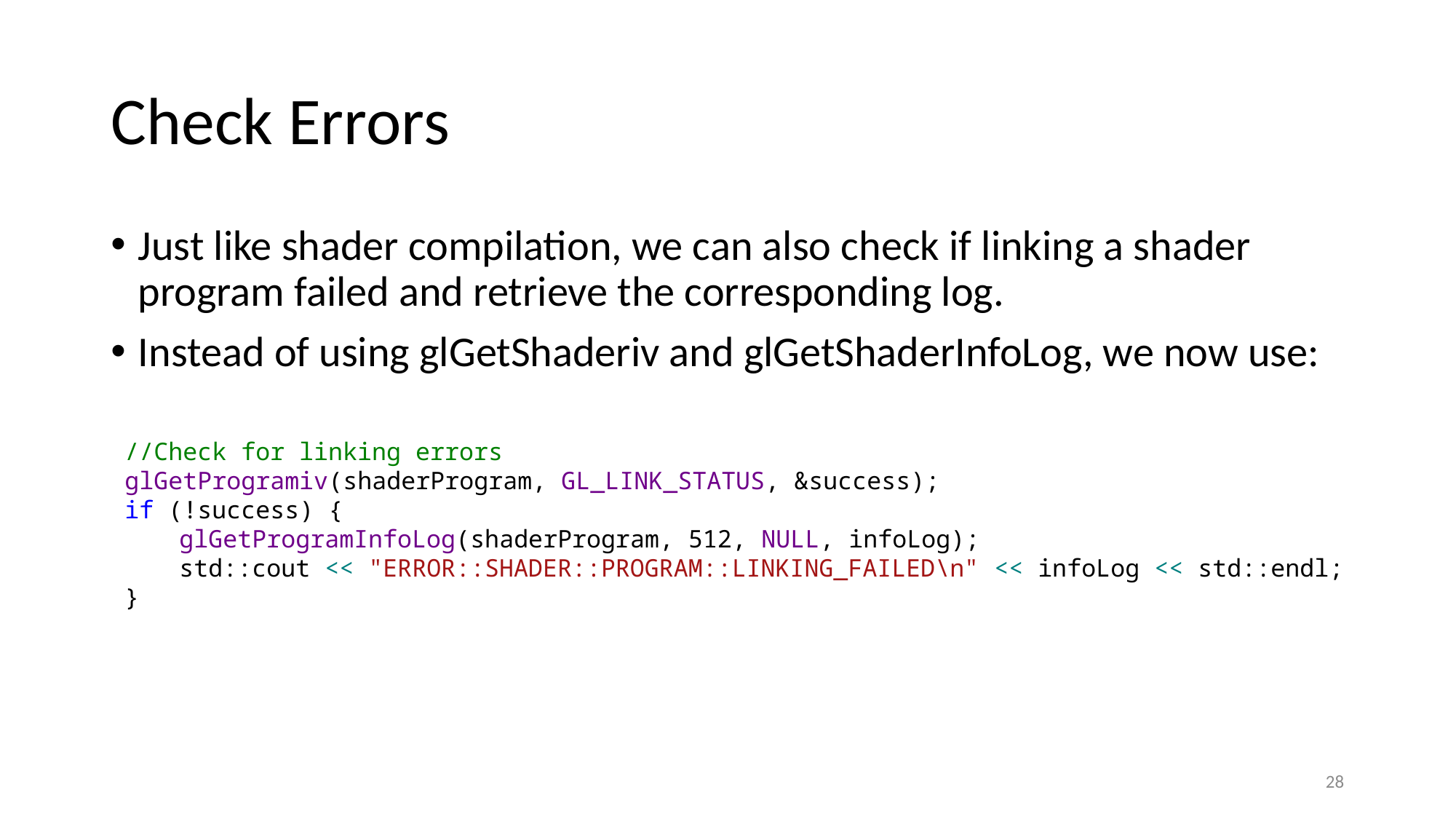

# Check Errors
Just like shader compilation, we can also check if linking a shader program failed and retrieve the corresponding log.
Instead of using glGetShaderiv and glGetShaderInfoLog, we now use:
//Check for linking errors
glGetProgramiv(shaderProgram, GL_LINK_STATUS, &success);
if (!success) {
glGetProgramInfoLog(shaderProgram, 512, NULL, infoLog);
std::cout << "ERROR::SHADER::PROGRAM::LINKING_FAILED\n" << infoLog << std::endl;
}
28